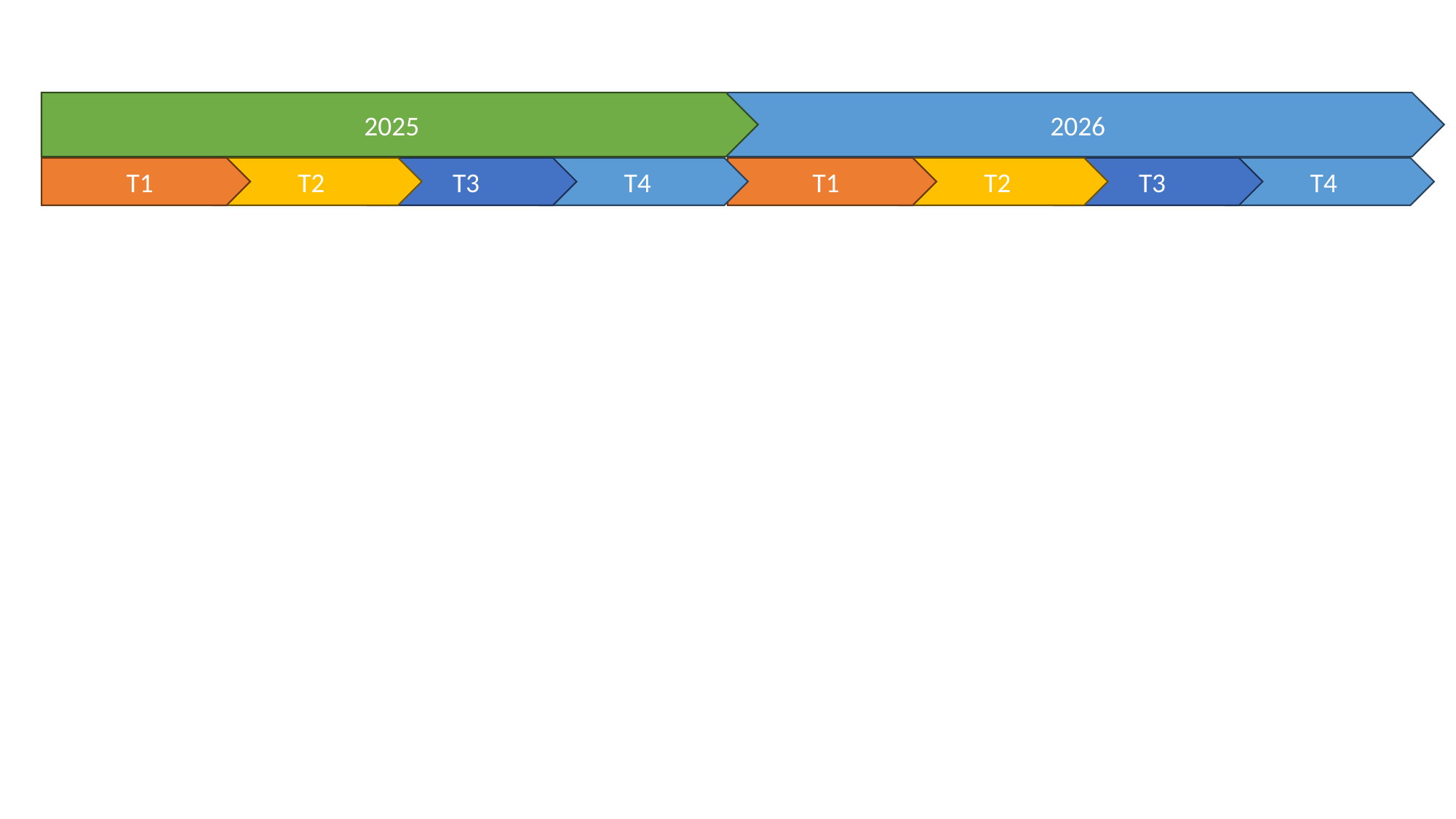

2025
2026
T1
T2
T3
T4
T1
T2
T3
T4